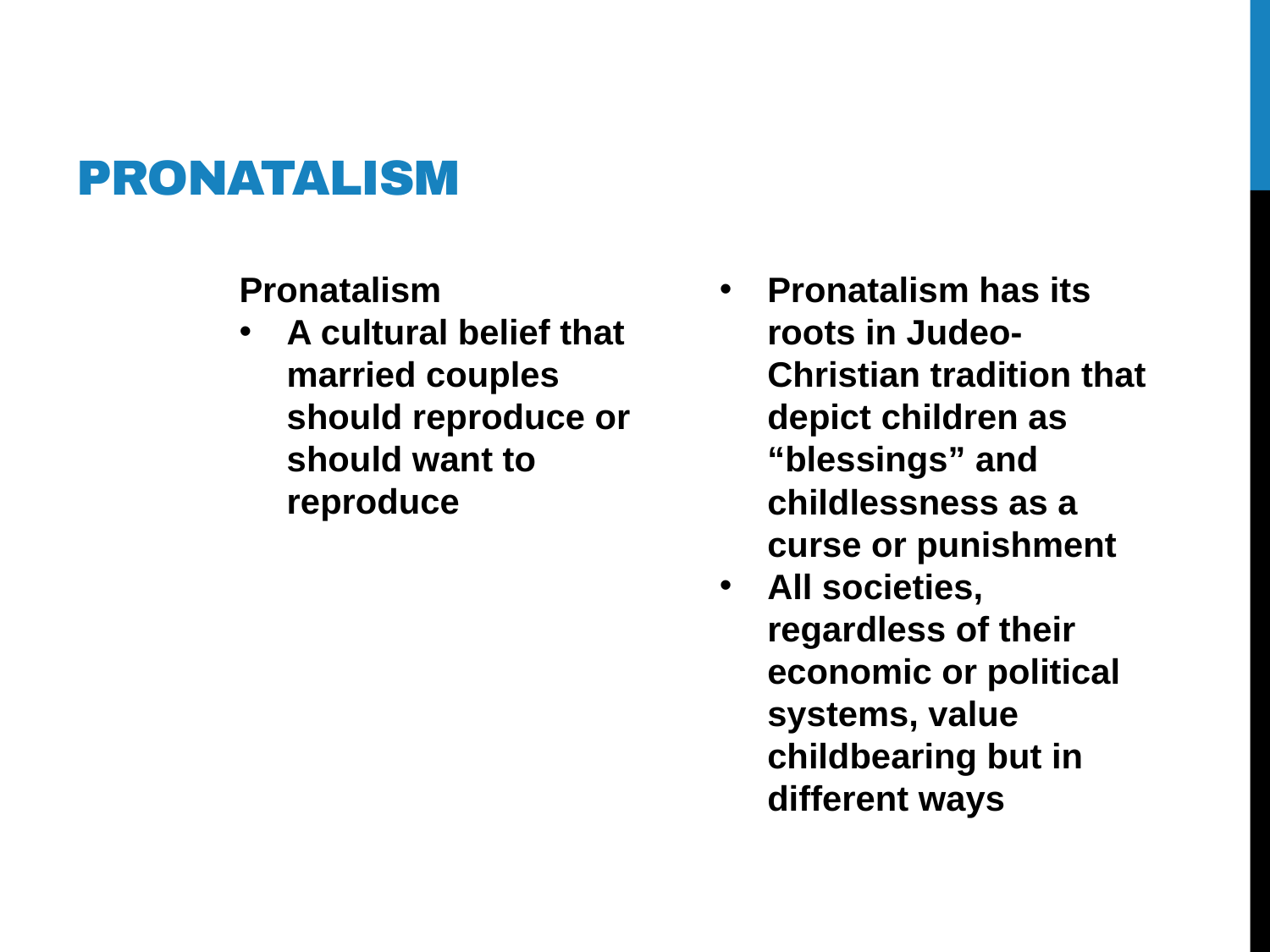

# Pronatalism

Pronatalism
A cultural belief that married couples should reproduce or should want to reproduce

Pronatalism has its roots in Judeo-Christian tradition that depict children as “blessings” and childlessness as a curse or punishment
All societies, regardless of their economic or political systems, value childbearing but in different ways